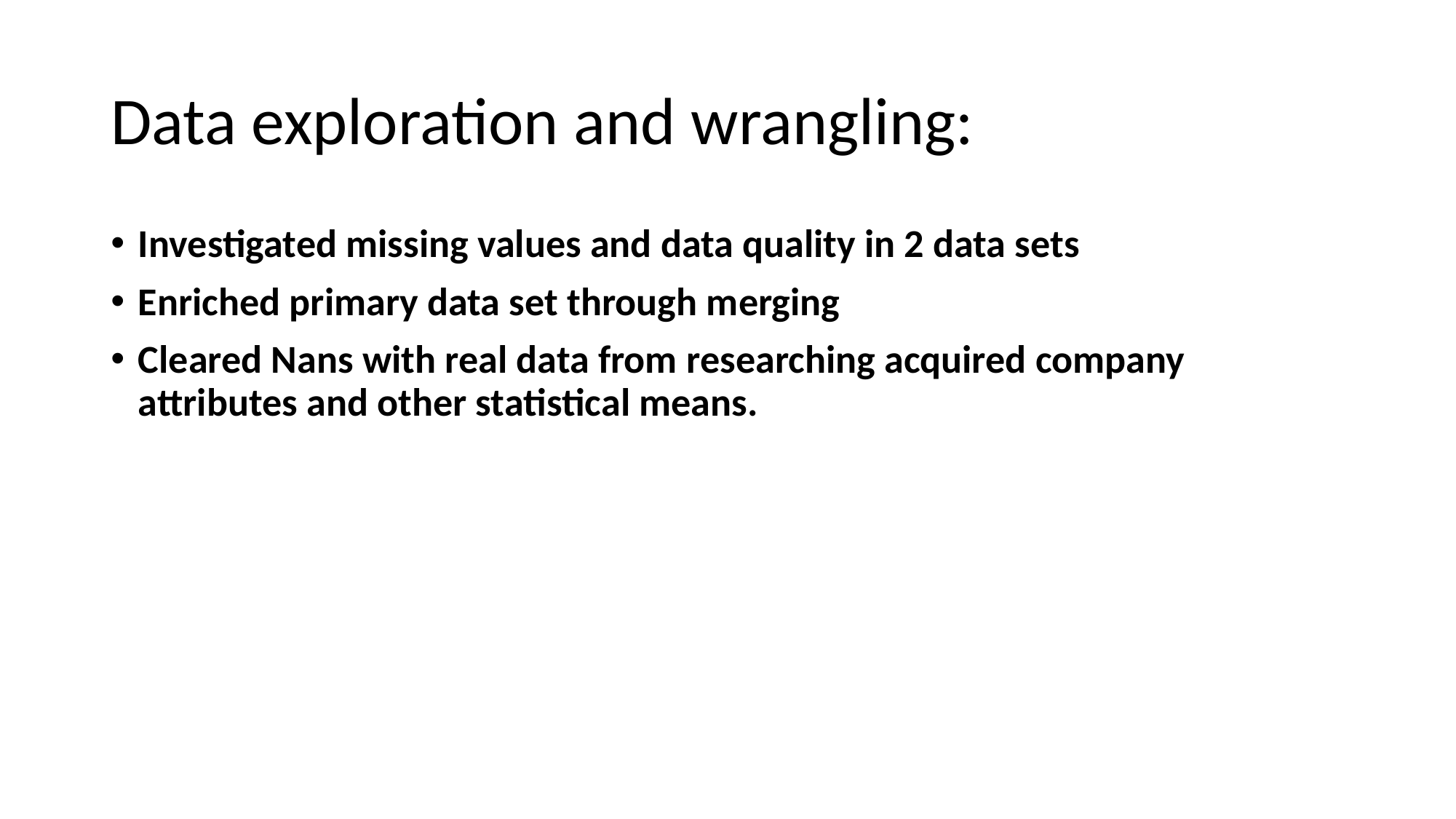

# Data exploration and wrangling:
Investigated missing values and data quality in 2 data sets
Enriched primary data set through merging
Cleared Nans with real data from researching acquired company attributes and other statistical means.